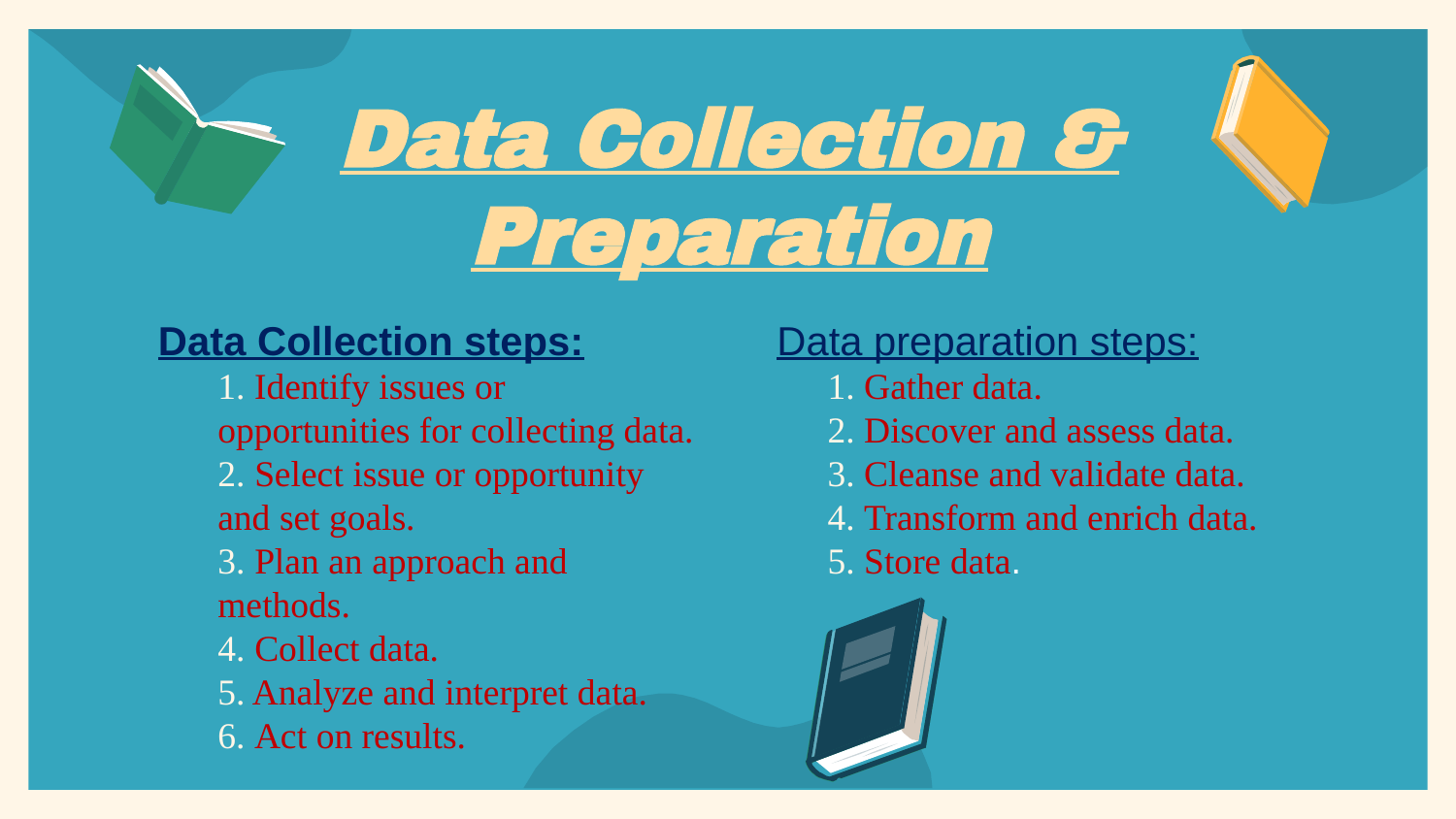

# Data Collection & Preparation
Data Collection steps:
	1. Identify issues or opportunities for collecting data.
	2. Select issue or opportunity and set goals.
	3. Plan an approach and methods.
	4. Collect data.
	5. Analyze and interpret data.
	6. Act on results.

Data preparation steps:
	1. Gather data.
	2. Discover and assess data.
	3. Cleanse and validate data.
	4. Transform and enrich data.
	5. Store data.